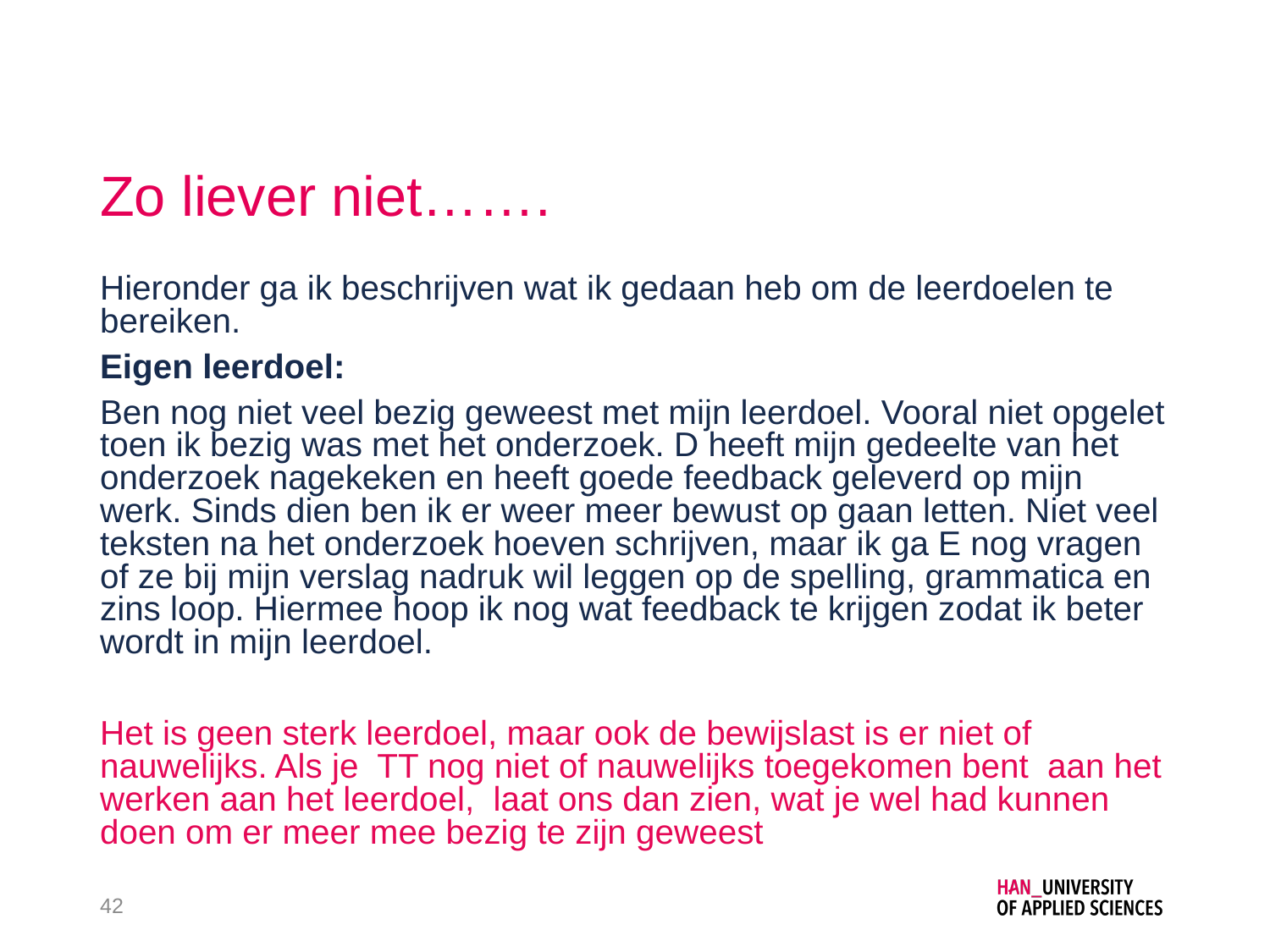

# Zo liever niet…….
Hieronder ga ik beschrijven wat ik gedaan heb om de leerdoelen te bereiken.
Eigen leerdoel:
Ben nog niet veel bezig geweest met mijn leerdoel. Vooral niet opgelet toen ik bezig was met het onderzoek. D heeft mijn gedeelte van het onderzoek nagekeken en heeft goede feedback geleverd op mijn werk. Sinds dien ben ik er weer meer bewust op gaan letten. Niet veel teksten na het onderzoek hoeven schrijven, maar ik ga E nog vragen of ze bij mijn verslag nadruk wil leggen op de spelling, grammatica en zins loop. Hiermee hoop ik nog wat feedback te krijgen zodat ik beter wordt in mijn leerdoel.

Het is geen sterk leerdoel, maar ook de bewijslast is er niet of nauwelijks. Als je  TT nog niet of nauwelijks toegekomen bent  aan het werken aan het leerdoel,  laat ons dan zien, wat je wel had kunnen doen om er meer mee bezig te zijn geweest

42